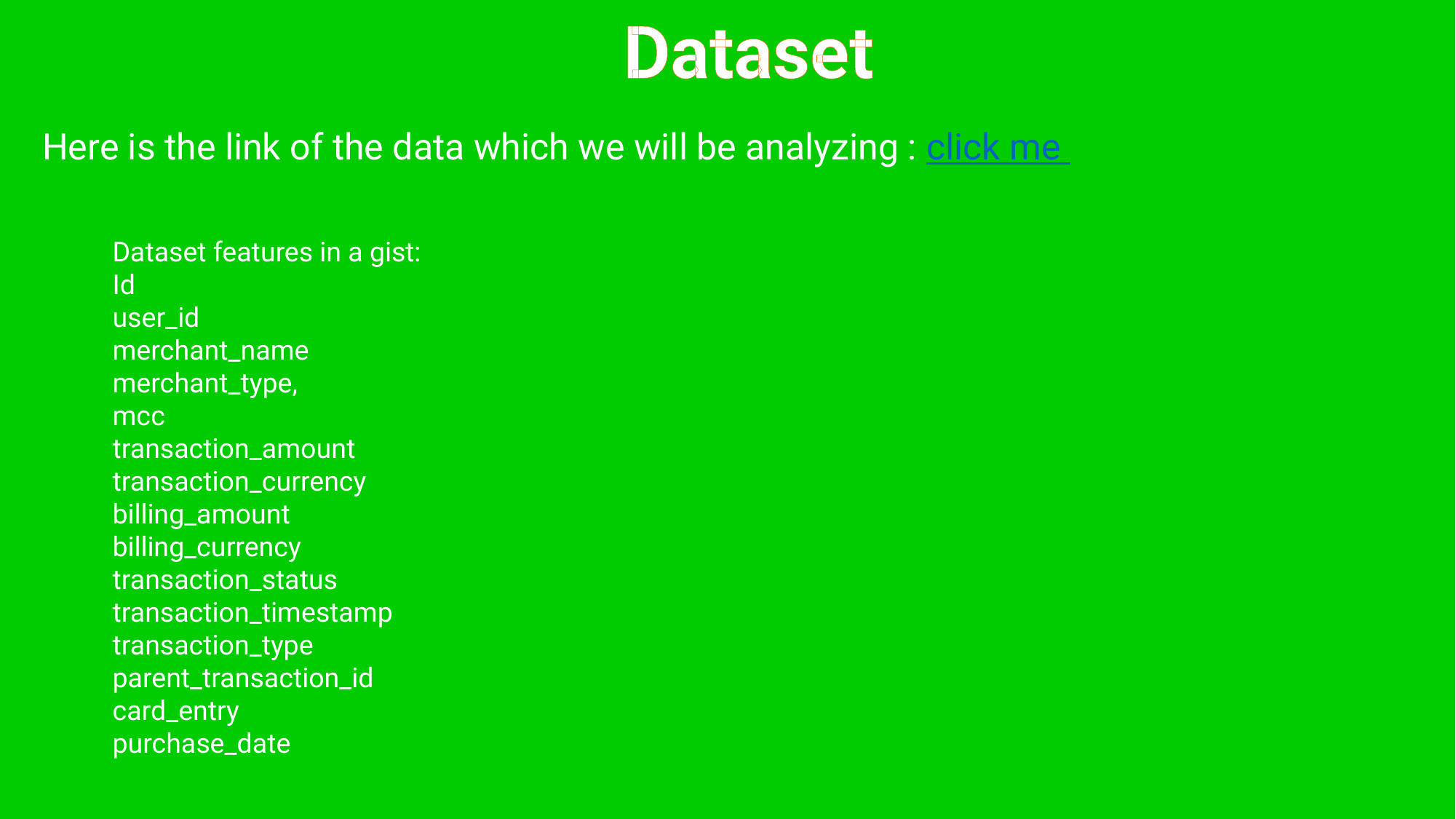

Dataset
Here is the link of the data which we will be analyzing : click me
Dataset features in a gist:
Id
user_id
merchant_name
merchant_type,
mcc
transaction_amount
transaction_currency
billing_amount
billing_currency
transaction_status
transaction_timestamp
transaction_type
parent_transaction_id
card_entry
purchase_date